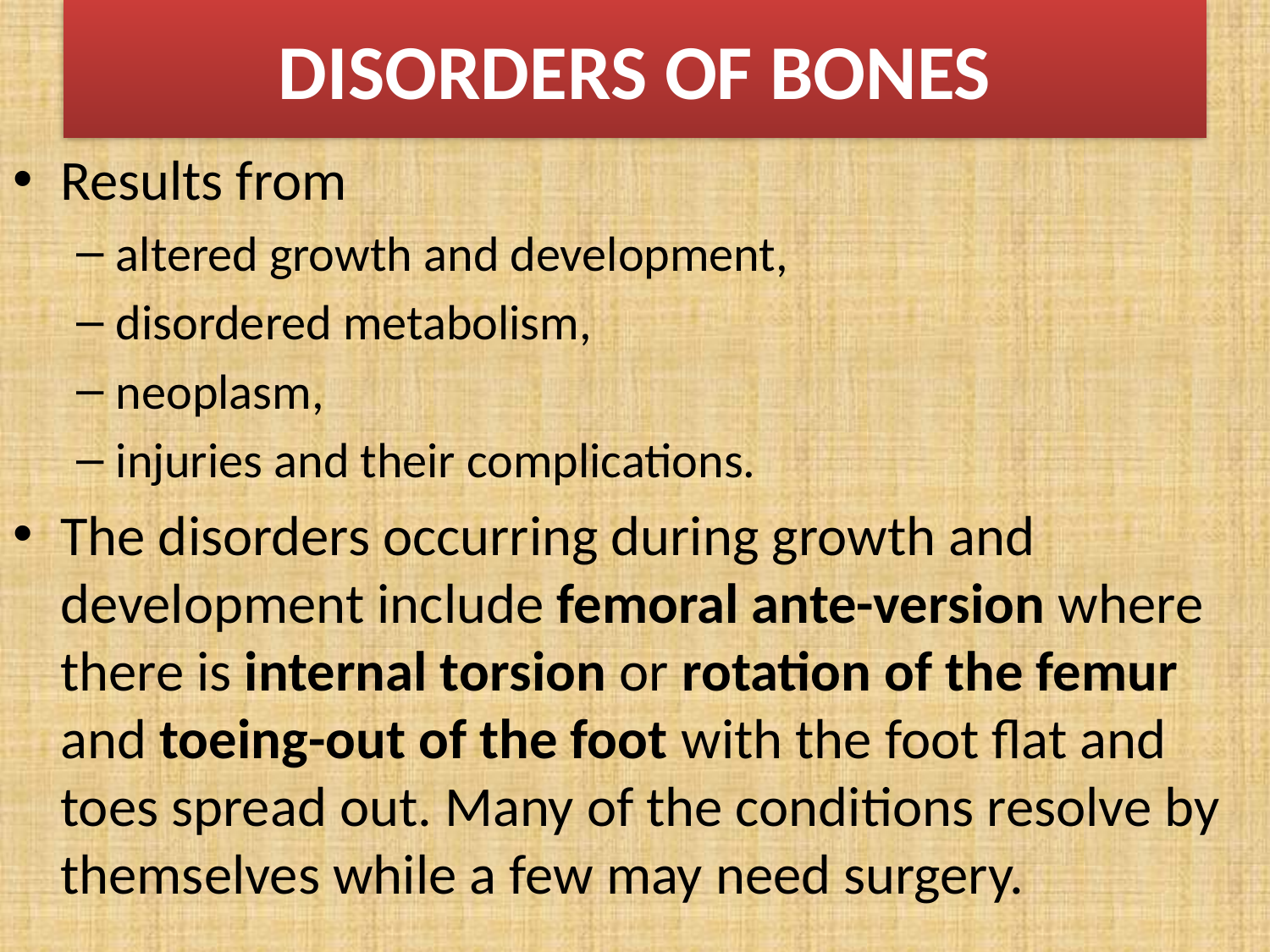

# DISORDERS OF BONES
Results from
altered growth and development,
disordered metabolism,
neoplasm,
injuries and their complications.
The disorders occurring during growth and development include femoral ante-version where there is internal torsion or rotation of the femur and toeing-out of the foot with the foot flat and toes spread out. Many of the conditions resolve by themselves while a few may need surgery.